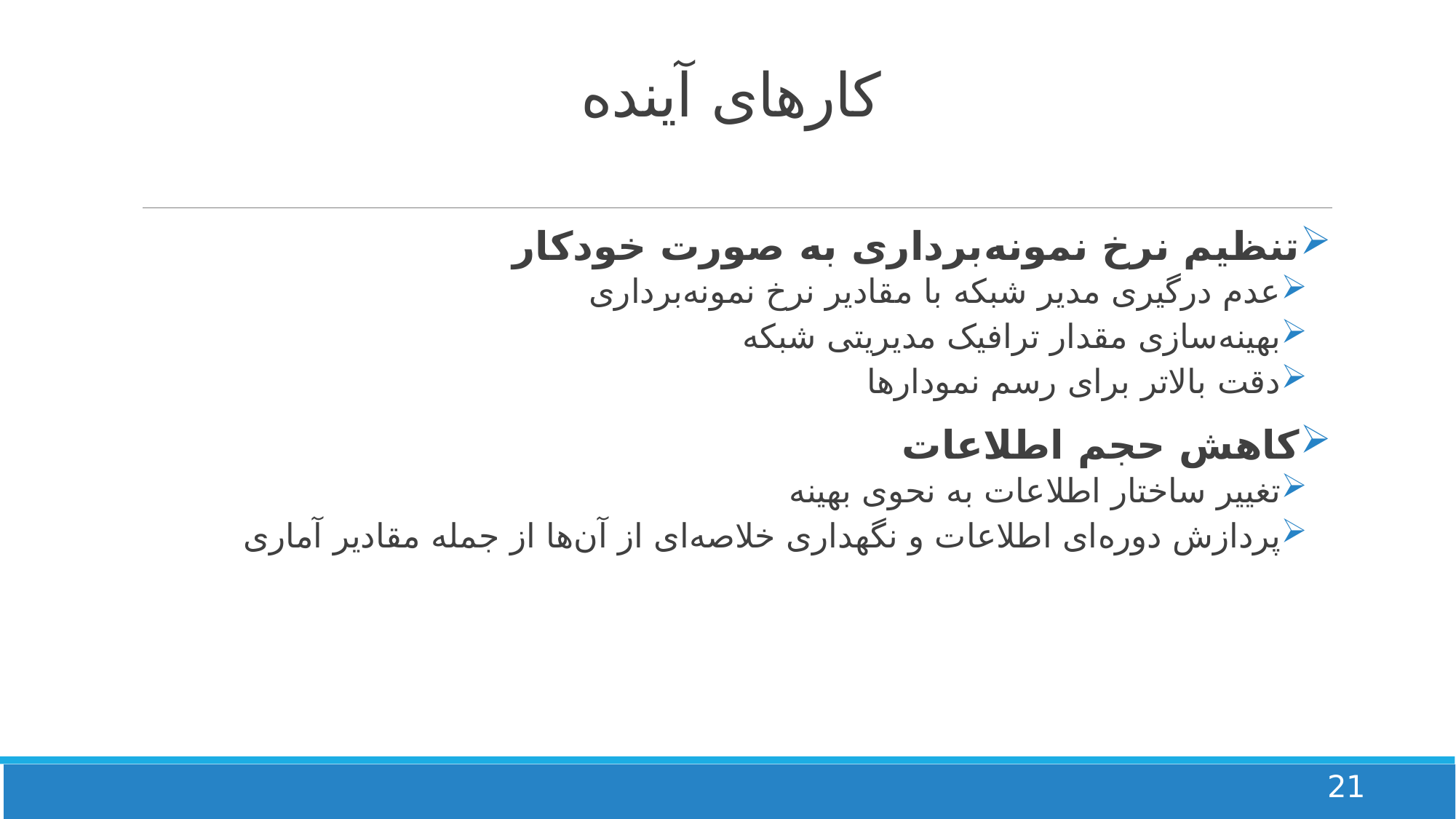

# کارهای آینده
تنظیم نرخ نمونه‌برداری به صورت خودکار
عدم درگیری مدیر شبکه با مقادیر نرخ نمونه‌برداری
بهینه‌سازی مقدار ترافیک مدیریتی شبکه
دقت بالاتر برای رسم نمودارها
کاهش حجم اطلاعات
تغییر ساختار اطلاعات به نحوی بهینه
پردازش دوره‌ای اطلاعات و نگهداری خلاصه‌ای از آن‌ها از جمله مقادیر آماری
21